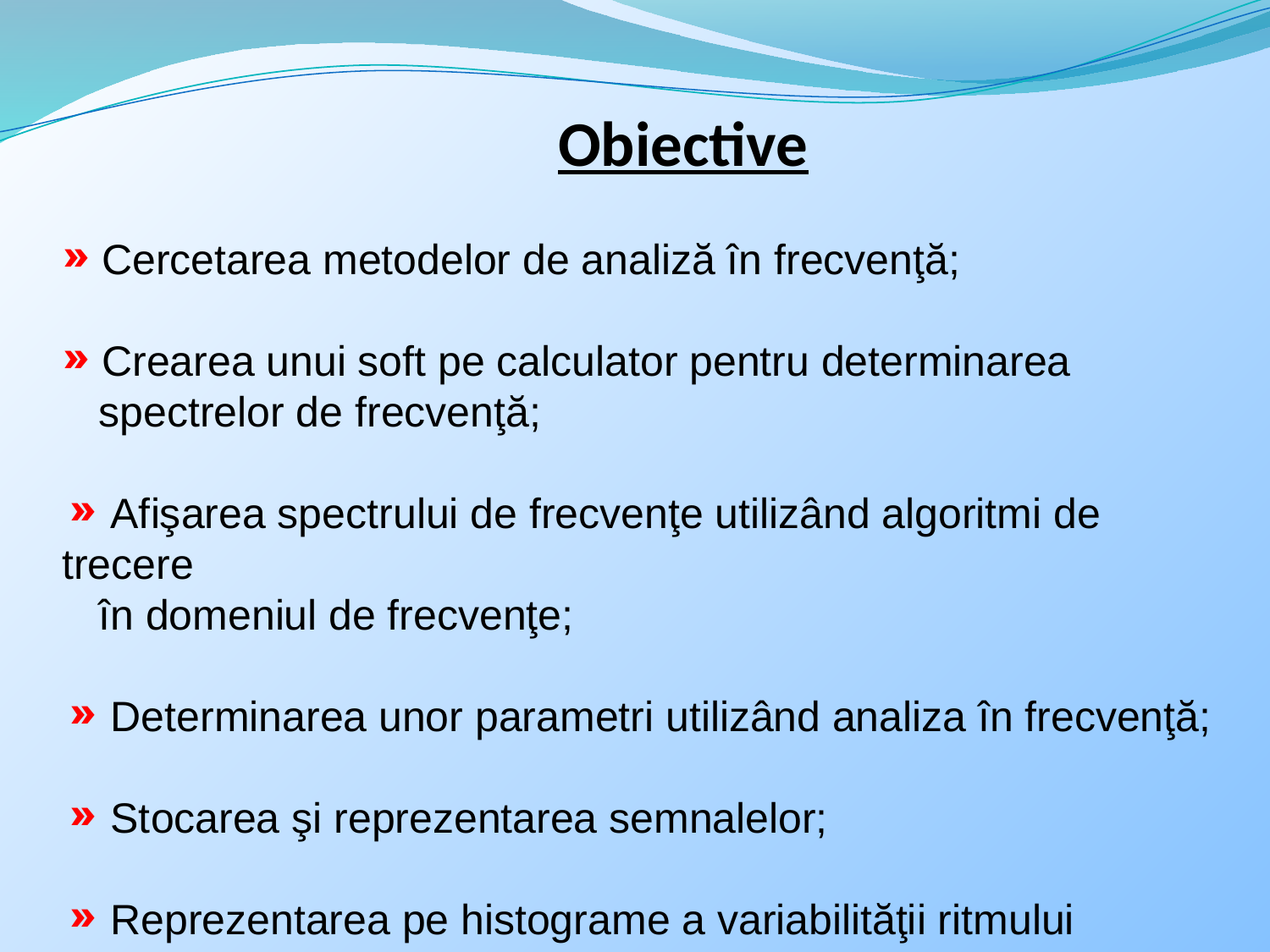

Obiective
 Cercetarea metodelor de analiză în frecvenţă;

 Crearea unui soft pe calculator pentru determinarea
spectrelor de frecvenţă;

 Afişarea spectrului de frecvenţe utilizând algoritmi de trecere
în domeniul de frecvenţe;

 Determinarea unor parametri utilizând analiza în frecvenţă;

 Stocarea şi reprezentarea semnalelor;

 Reprezentarea pe histograme a variabilităţii ritmului cardiac.